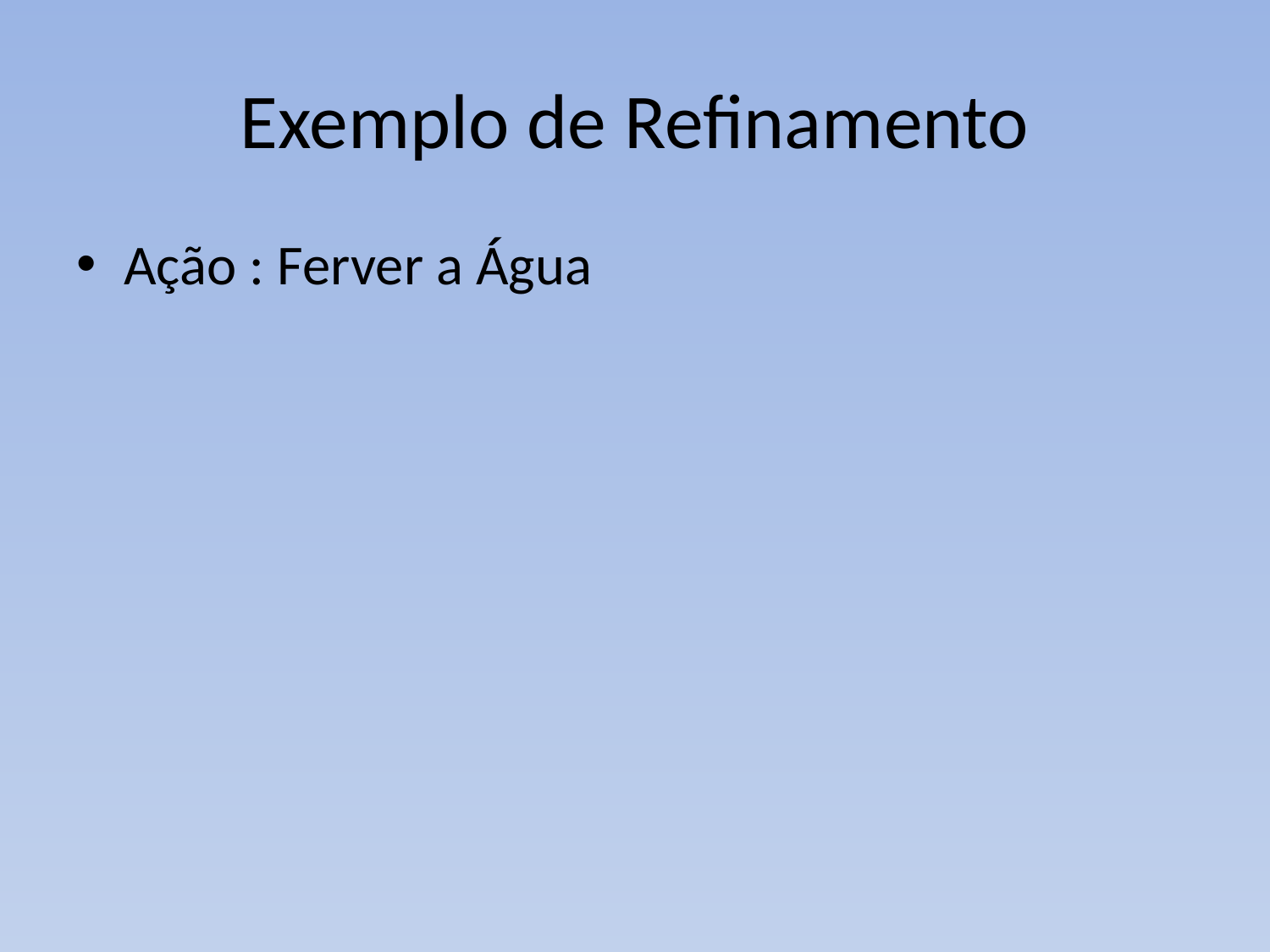

# Exemplo de Refinamento
Ação : Ferver a Água